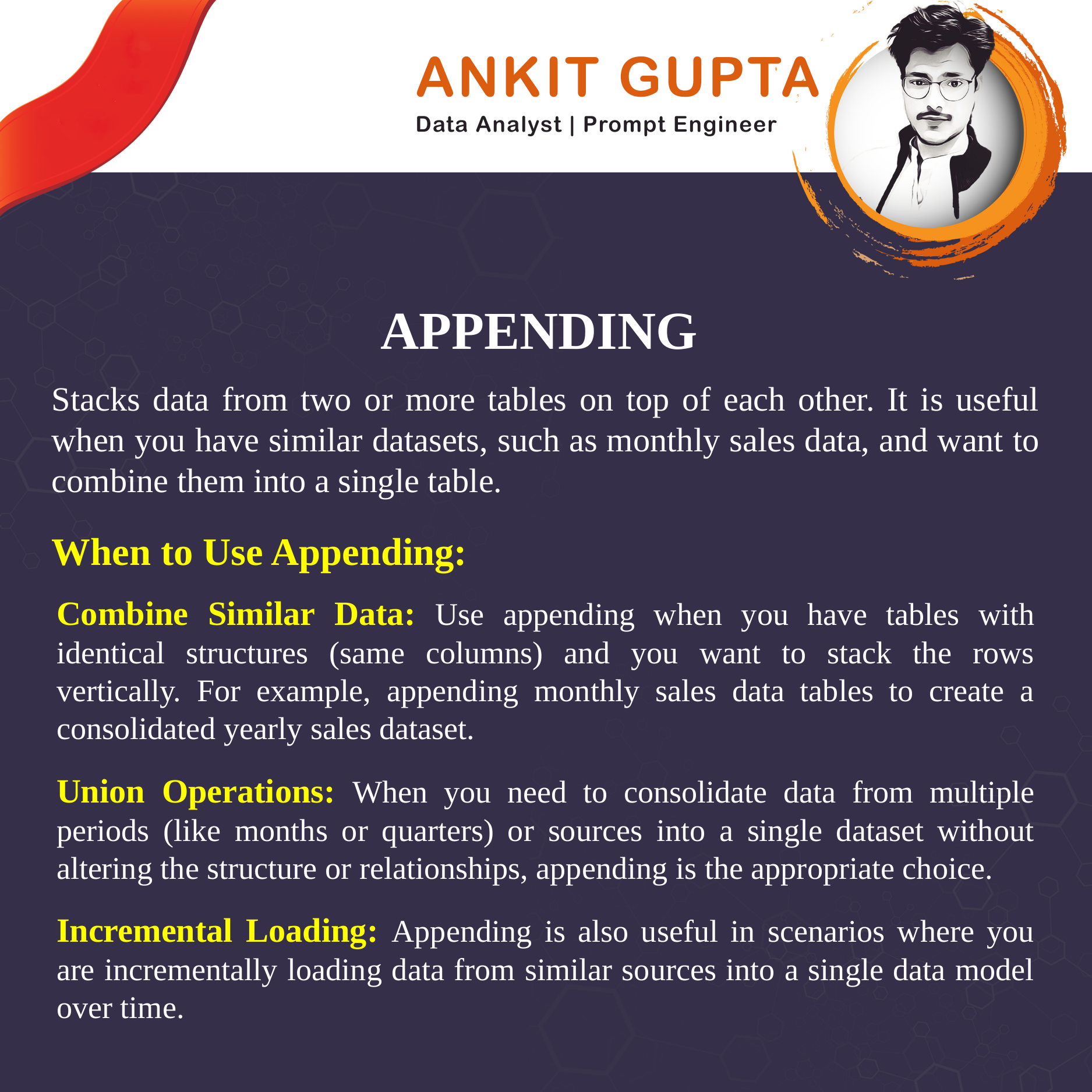

APPENDING
Stacks data from two or more tables on top of each other. It is useful when you have similar datasets, such as monthly sales data, and want to combine them into a single table.
When to Use Appending:
Combine Similar Data: Use appending when you have tables with identical structures (same columns) and you want to stack the rows vertically. For example, appending monthly sales data tables to create a consolidated yearly sales dataset.
Union Operations: When you need to consolidate data from multiple periods (like months or quarters) or sources into a single dataset without altering the structure or relationships, appending is the appropriate choice.
Incremental Loading: Appending is also useful in scenarios where you are incrementally loading data from similar sources into a single data model over time.